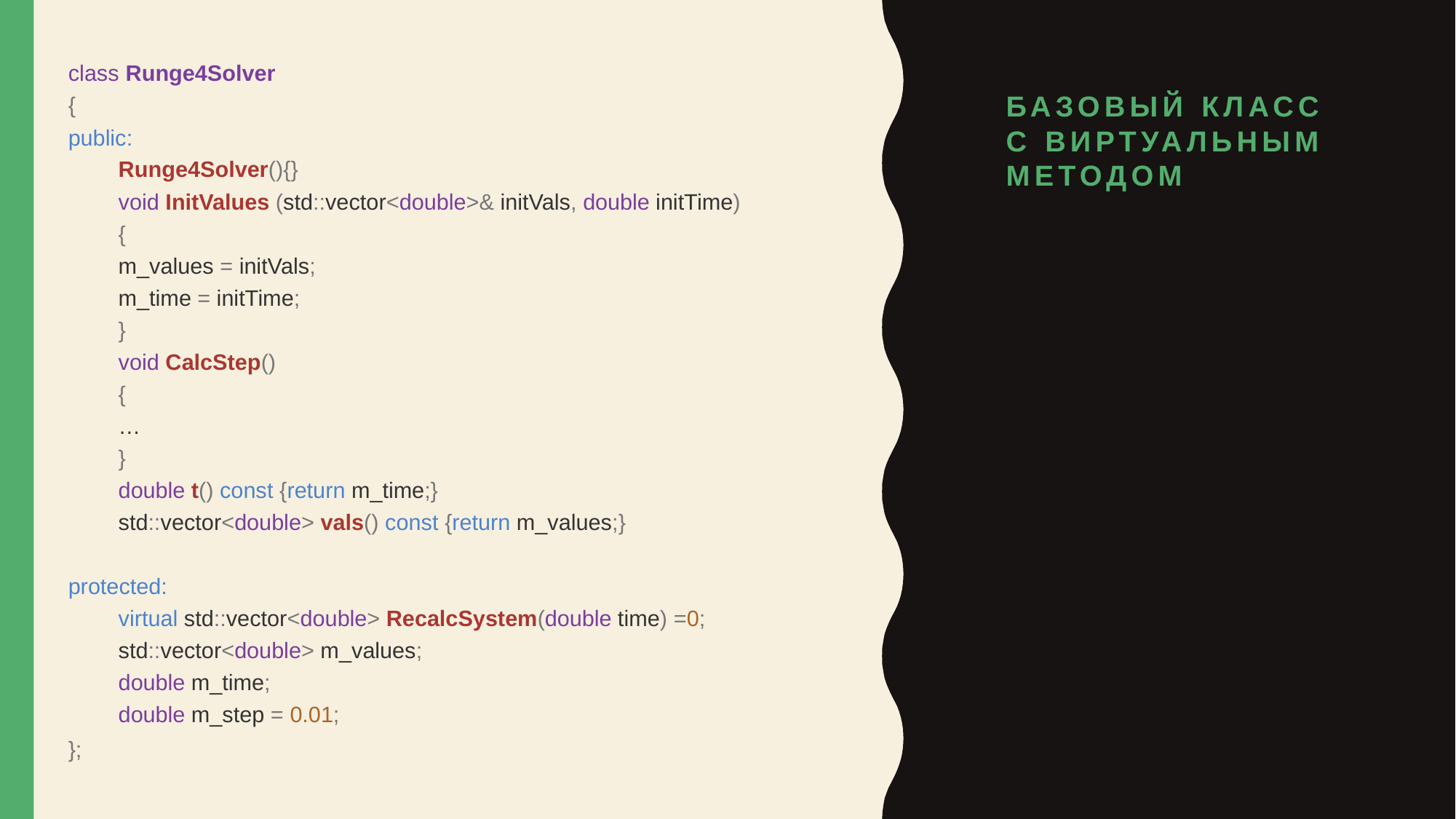

class Runge4Solver
{
public:
 	Runge4Solver(){}
 	void InitValues (std::vector<double>& initVals, double initTime)
 	{
 		m_values = initVals;
 		m_time = initTime;
 	}
 	void CalcStep()
 	{
 		…
 	}
 	double t() const {return m_time;}
 	std::vector<double> vals() const {return m_values;}
protected:
 	virtual std::vector<double> RecalcSystem(double time) =0;
 	std::vector<double> m_values;
 	double m_time;
 	double m_step = 0.01;
};

# Базовый класс с виртуальным методом